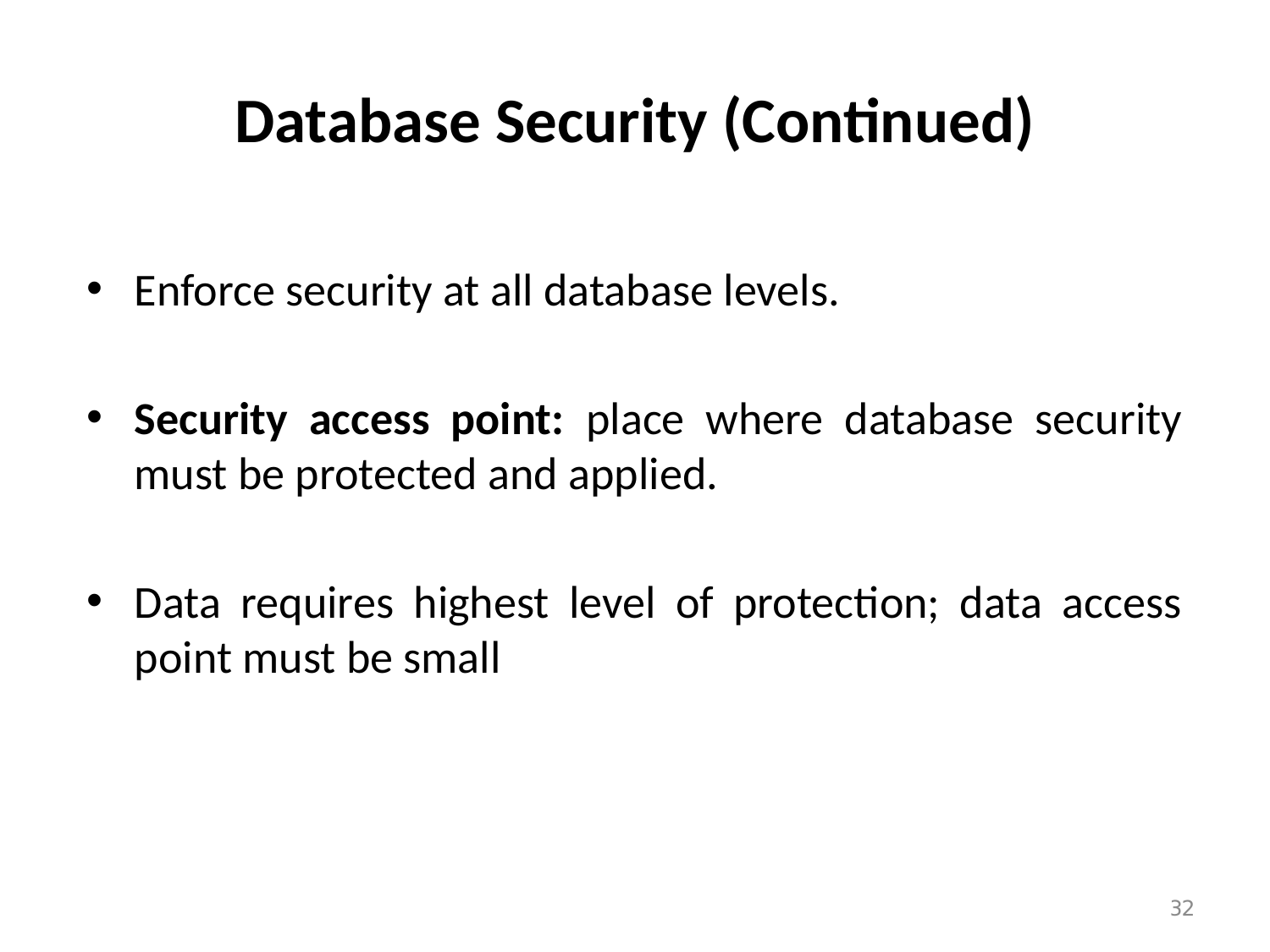

# Database Security (Continued)
Enforce security at all database levels.

Security access point: place where database security must be protected and applied.

Data requires highest level of protection; data access point must be small
32